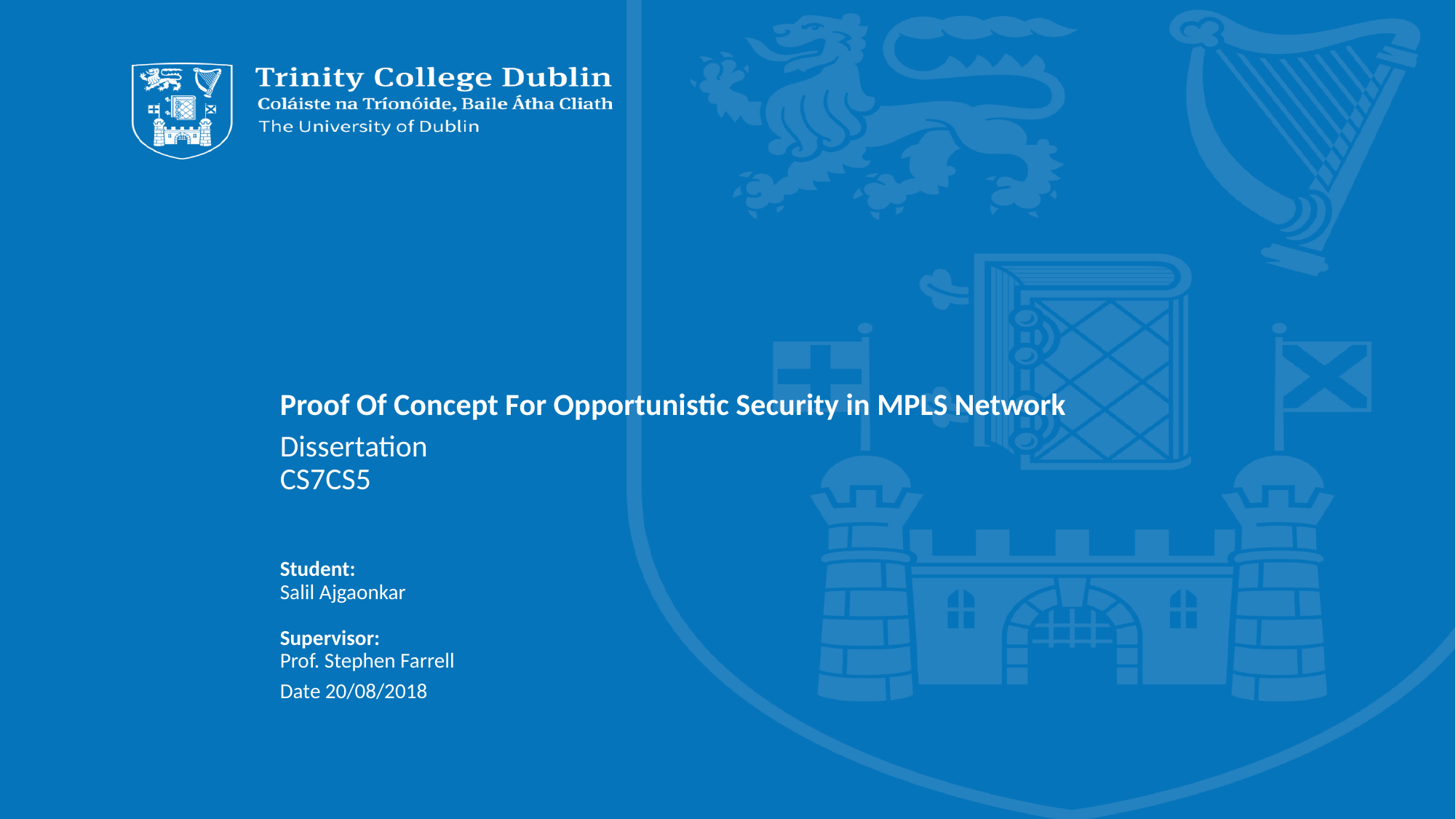

# Proof Of Concept For Opportunistic Security in MPLS Network
Dissertation
CS7CS5
Student:
Salil Ajgaonkar

Supervisor:
Prof. Stephen Farrell
Date 20/08/2018